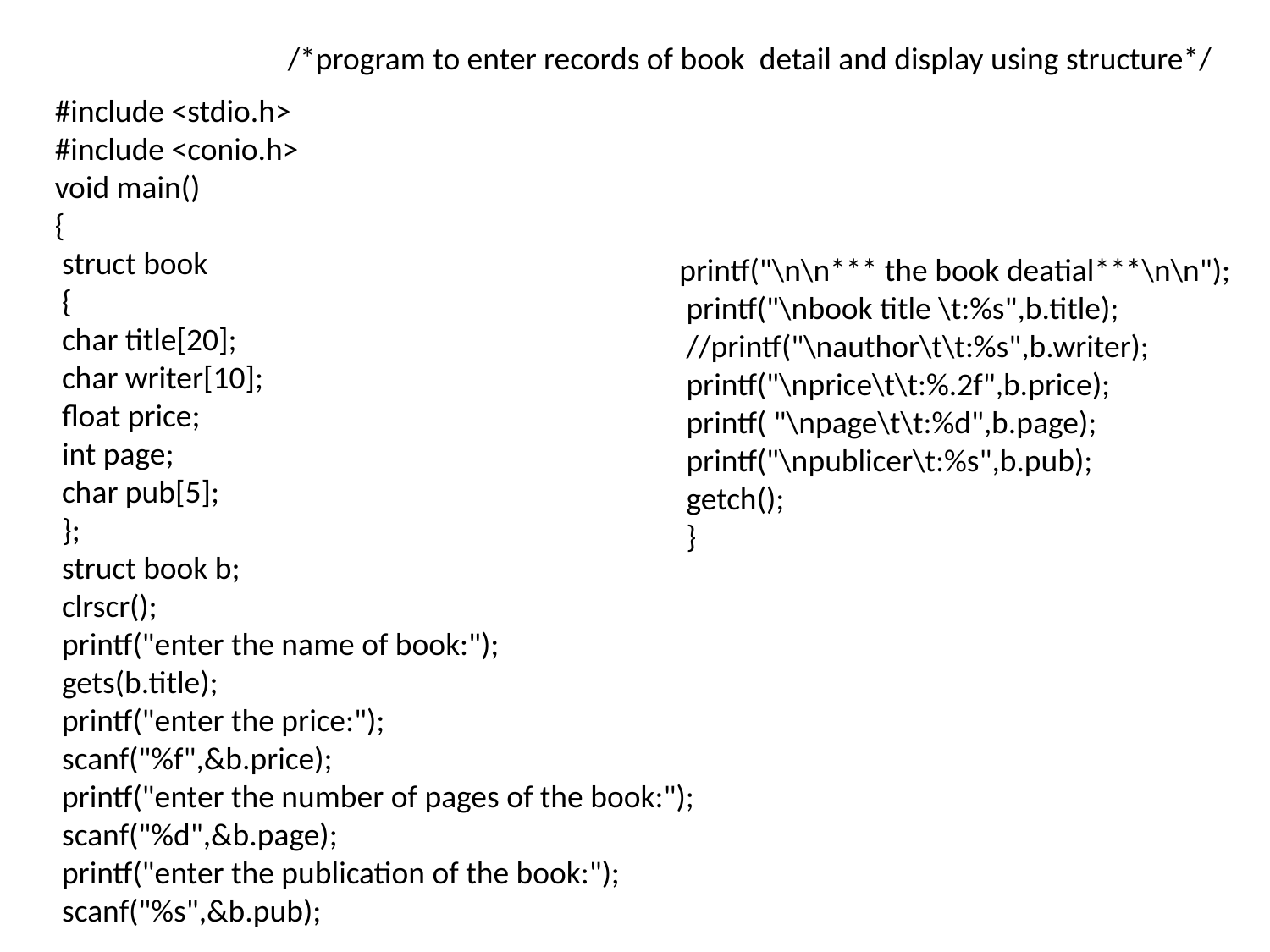

/*program to enter records of book  detail and display using structure*/
#include <stdio.h>
#include <conio.h>
void main()
{
 struct book
 {
 char title[20];
 char writer[10];
 float price;
 int page;
 char pub[5];
 };
 struct book b;
 clrscr();
 printf("enter the name of book:");
 gets(b.title);
 printf("enter the price:");
 scanf("%f",&b.price);
 printf("enter the number of pages of the book:");
 scanf("%d",&b.page);
 printf("enter the publication of the book:");
 scanf("%s",&b.pub);

printf("\n\n*** the book deatial***\n\n");
 printf("\nbook title \t:%s",b.title);
 //printf("\nauthor\t\t:%s",b.writer);
 printf("\nprice\t\t:%.2f",b.price);
 printf( "\npage\t\t:%d",b.page);
 printf("\npublicer\t:%s",b.pub);
 getch();
 }